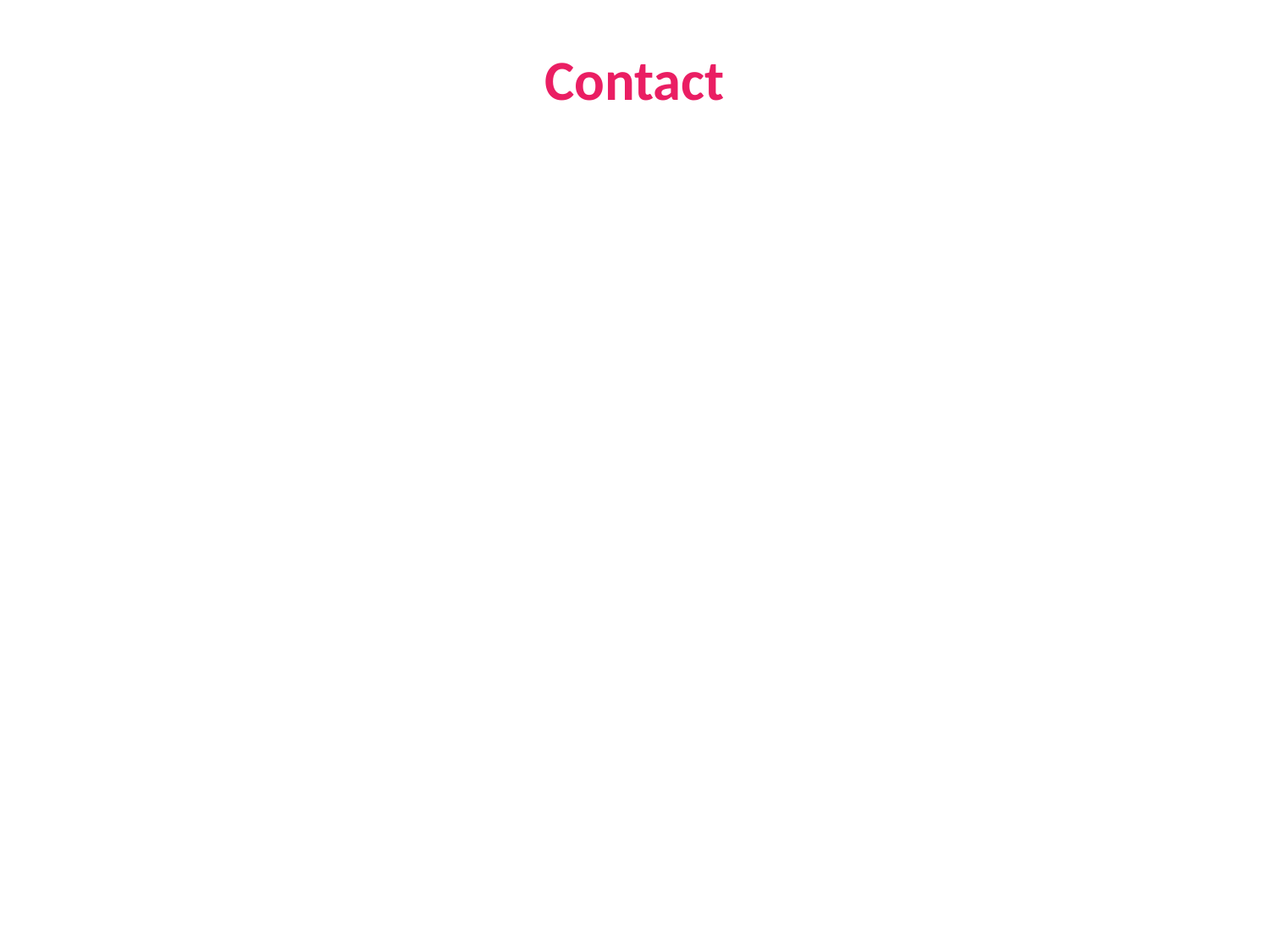

Contact

Email: smitapoojary22@gmail.com
Location: Mumbai
LinkedIn: [Add link]